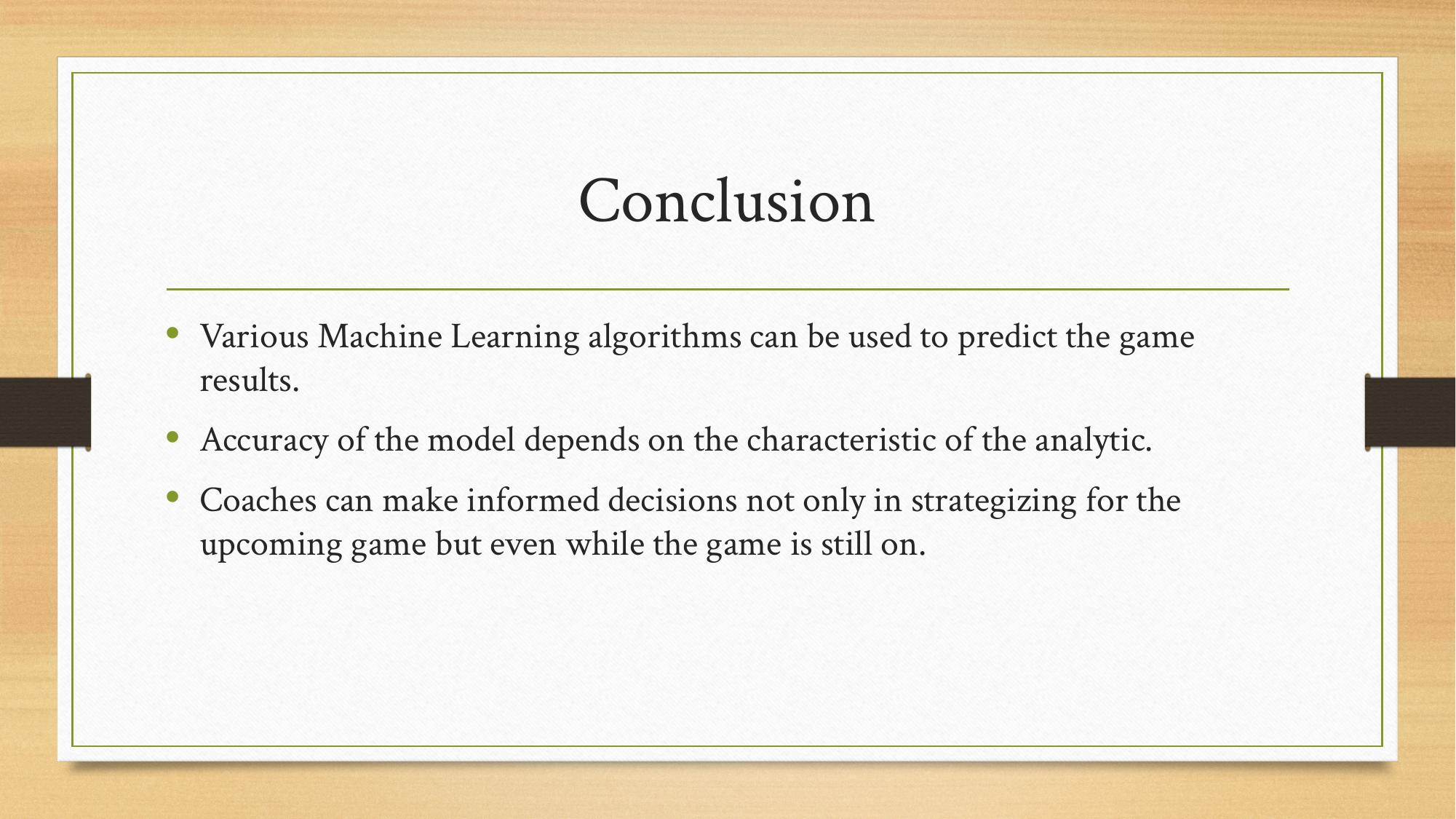

# Conclusion
Various Machine Learning algorithms can be used to predict the game results.
Accuracy of the model depends on the characteristic of the analytic.
Coaches can make informed decisions not only in strategizing for the upcoming game but even while the game is still on.